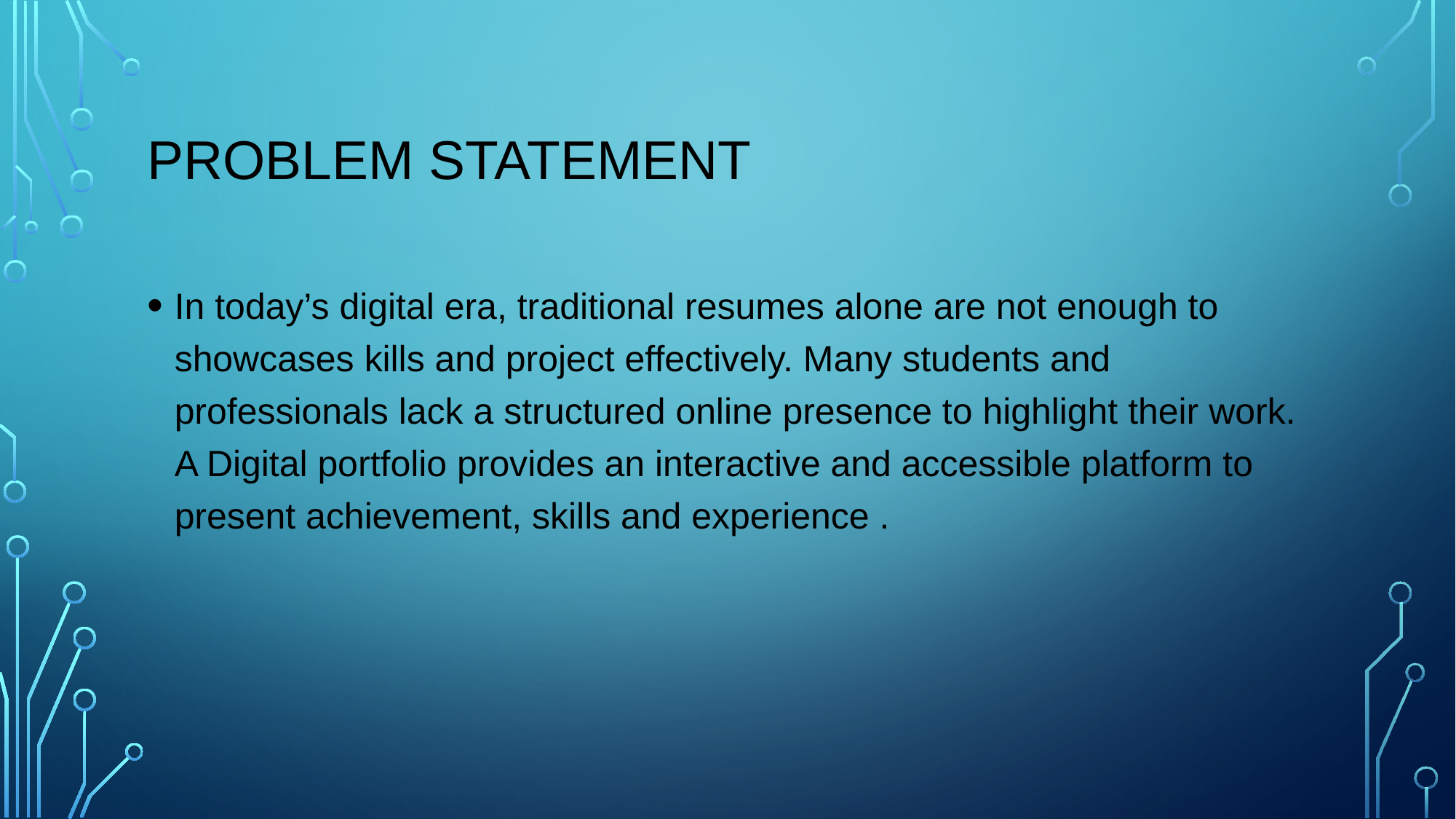

# PROBLEM STATEMENT
In today’s digital era, traditional resumes alone are not enough to showcases kills and project effectively. Many students and professionals lack a structured online presence to highlight their work. A Digital portfolio provides an interactive and accessible platform to present achievement, skills and experience .